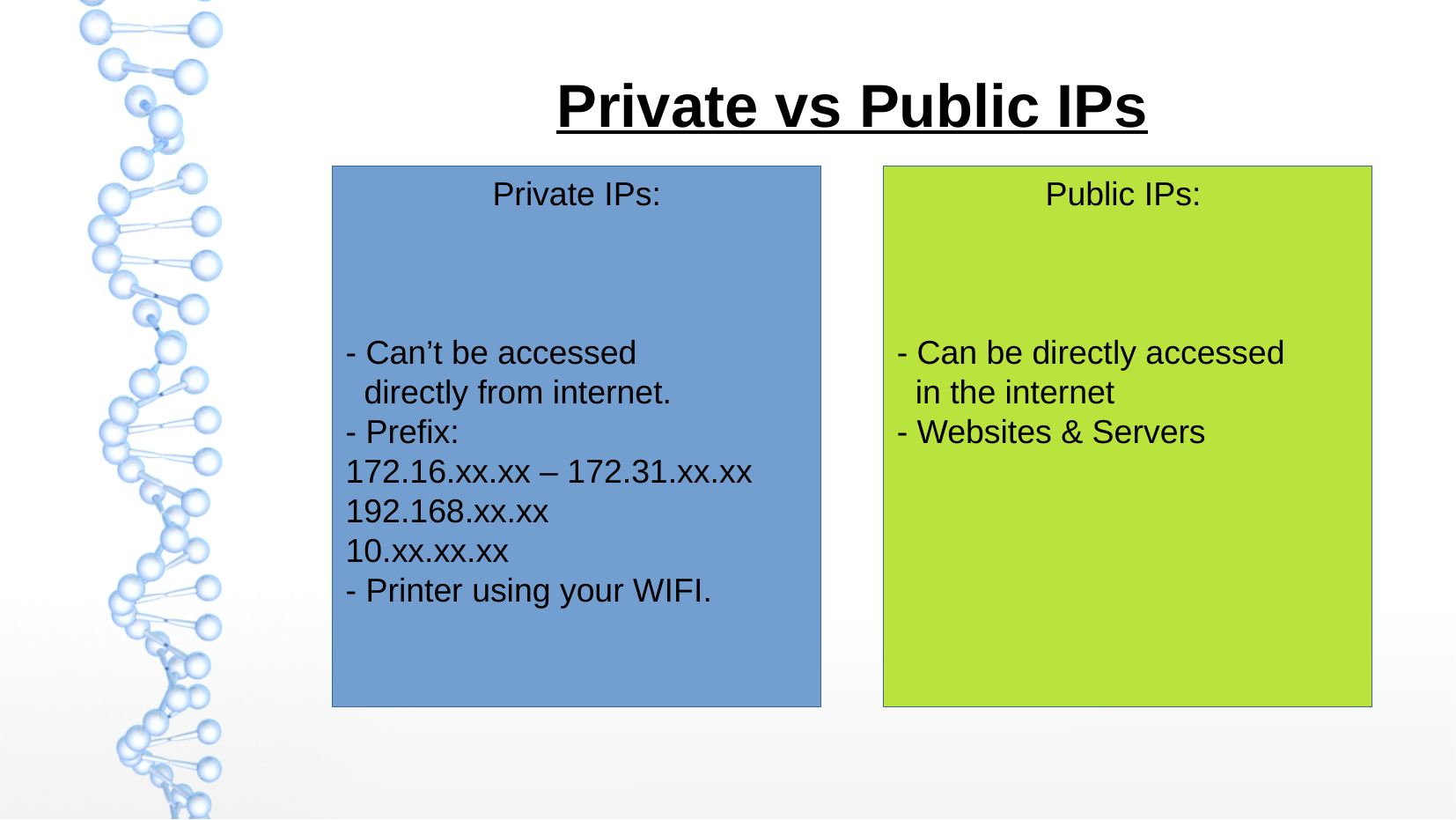

Private vs Public IPs
Private IPs:

- Can’t be accessed
  directly from internet.
- Prefix:
172.16.xx.xx – 172.31.xx.xx
192.168.xx.xx
10.xx.xx.xx
- Printer using your WIFI.
Public IPs:

- Can be directly accessed
  in the internet
- Websites & Servers